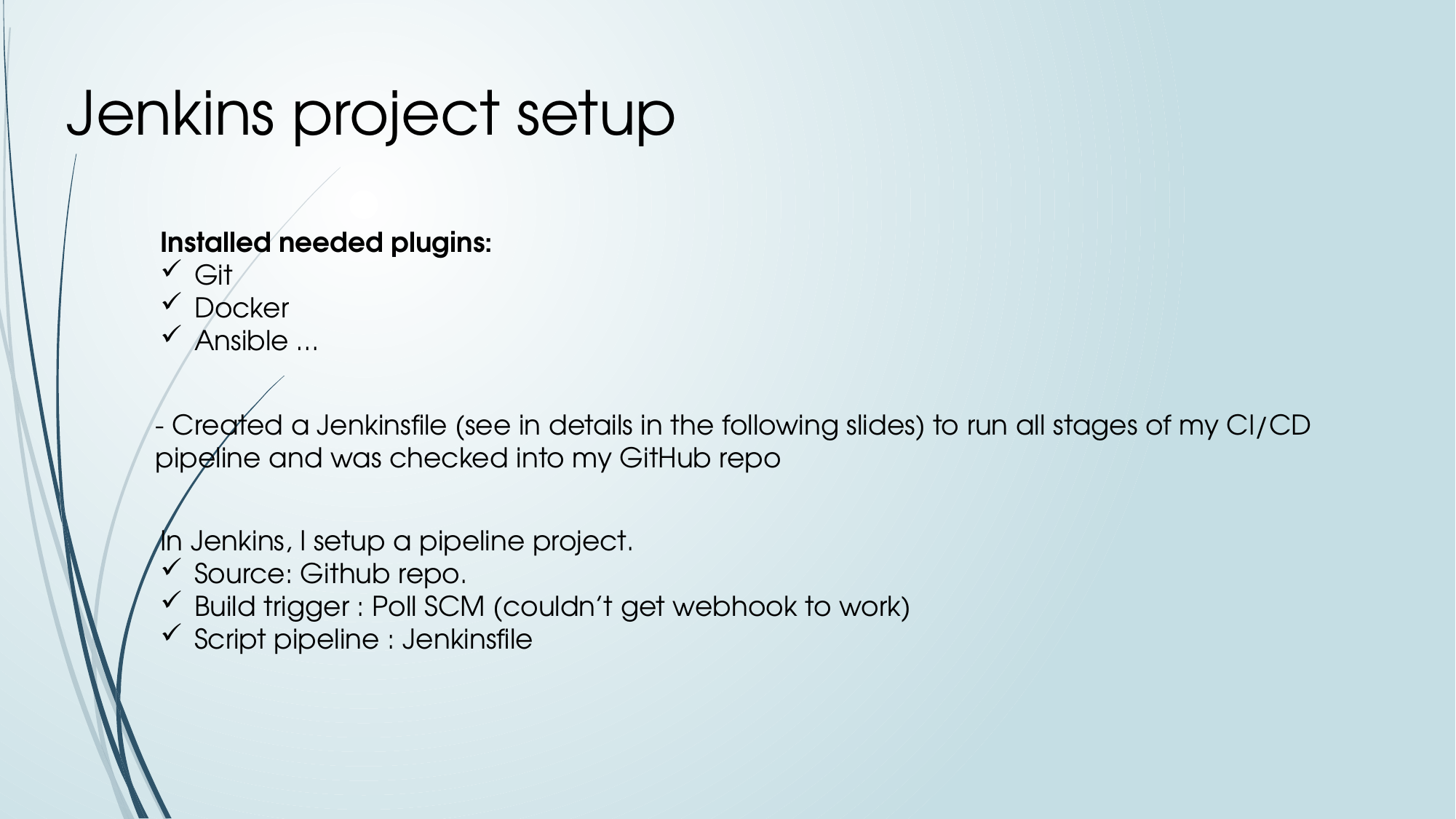

Jenkins project setup
Installed needed plugins:
Git
Docker
Ansible …
- Created a Jenkinsfile (see in details in the following slides) to run all stages of my CI/CD pipeline and was checked into my GitHub repo
In Jenkins, I setup a pipeline project.
Source: Github repo.
Build trigger : Poll SCM (couldn’t get webhook to work)
Script pipeline : Jenkinsfile